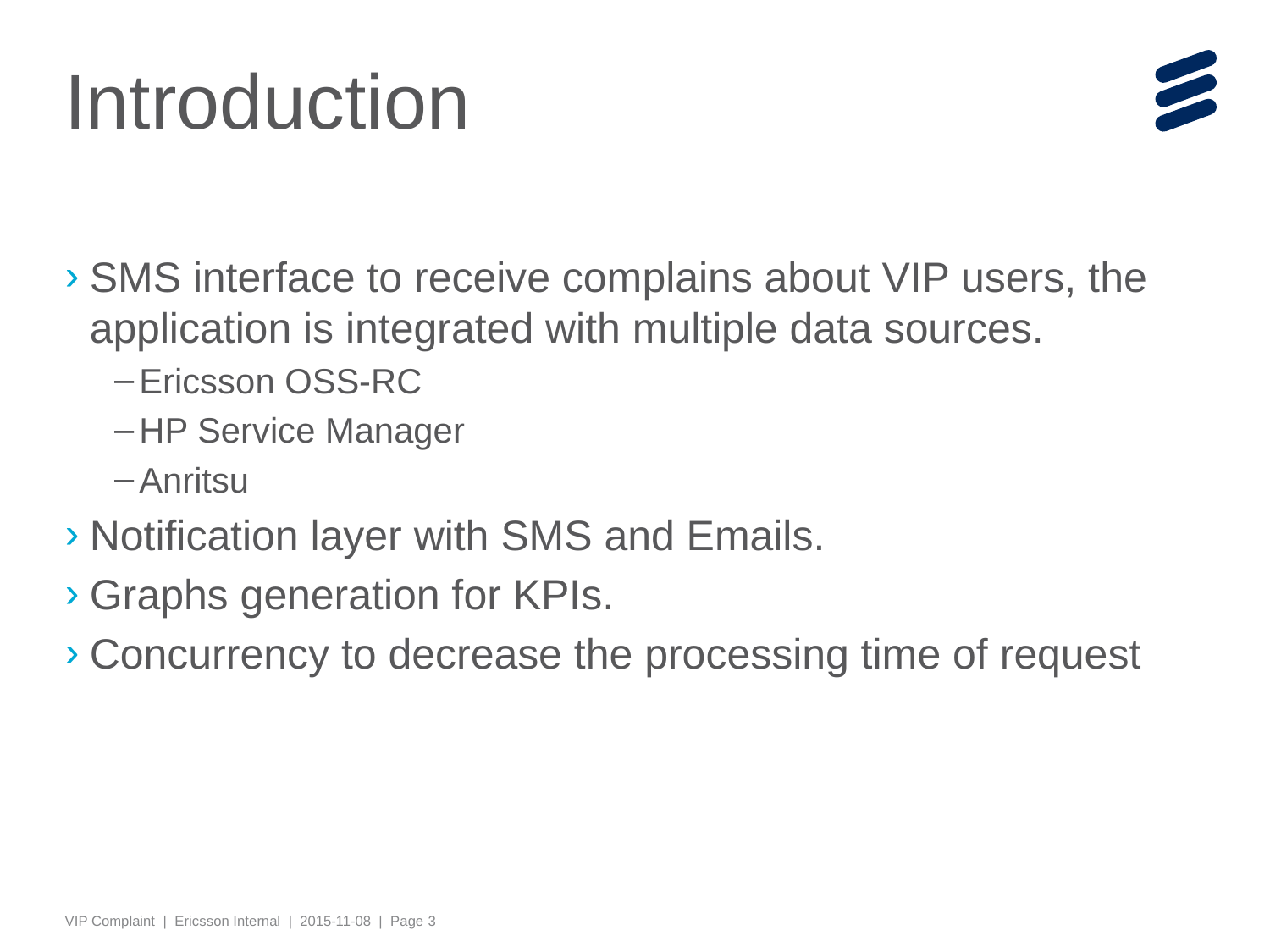

# Introduction
SMS interface to receive complains about VIP users, the application is integrated with multiple data sources.
Ericsson OSS-RC
HP Service Manager
Anritsu
Notification layer with SMS and Emails.
Graphs generation for KPIs.
Concurrency to decrease the processing time of request